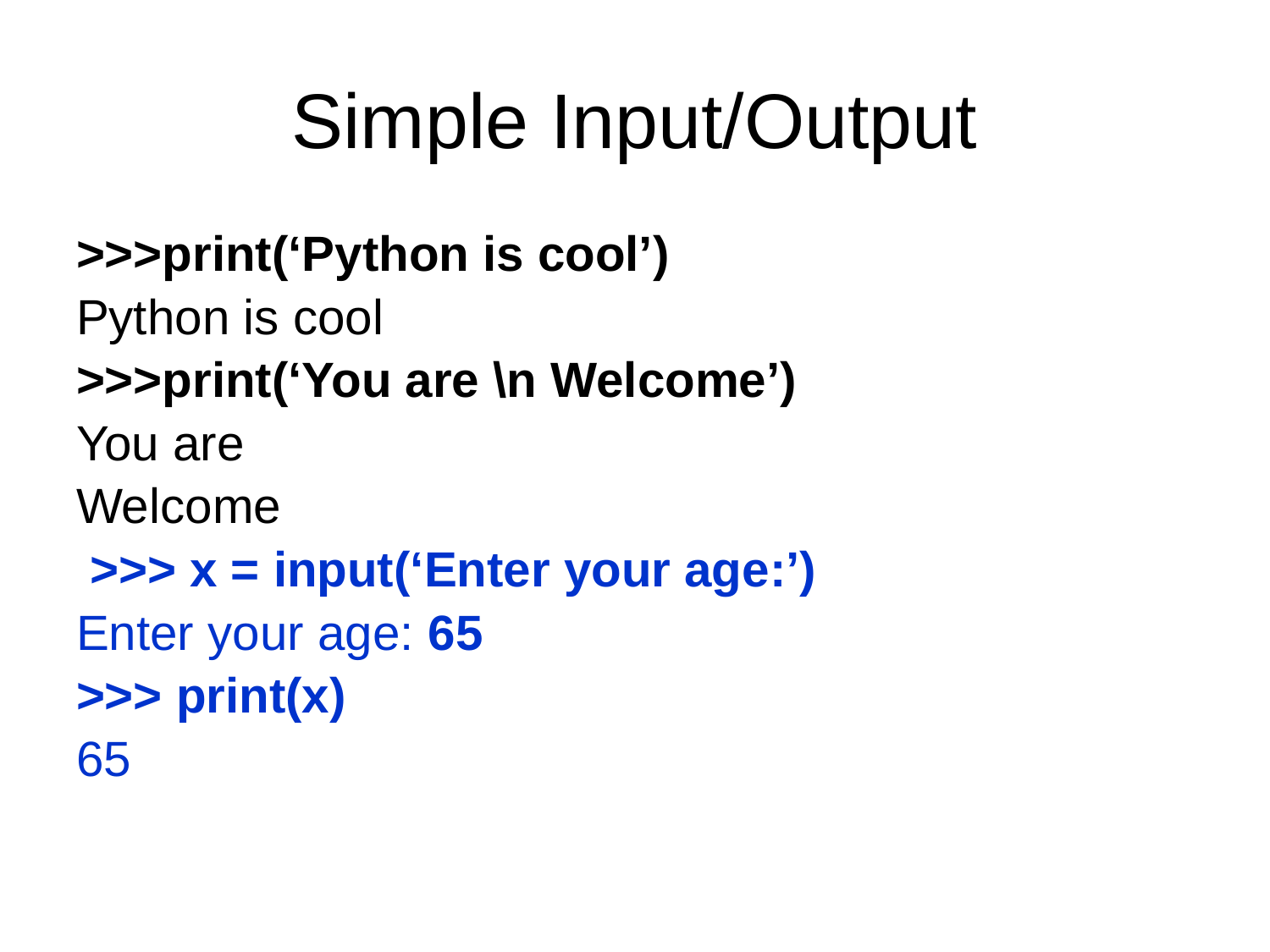

# Simple Input/Output
>>>print(‘Python is cool’)
Python is cool
>>>print(‘You are \n Welcome’)
You are
Welcome
 >>> x = input(‘Enter your age:’)
Enter your age: 65
>>> print(x)
65